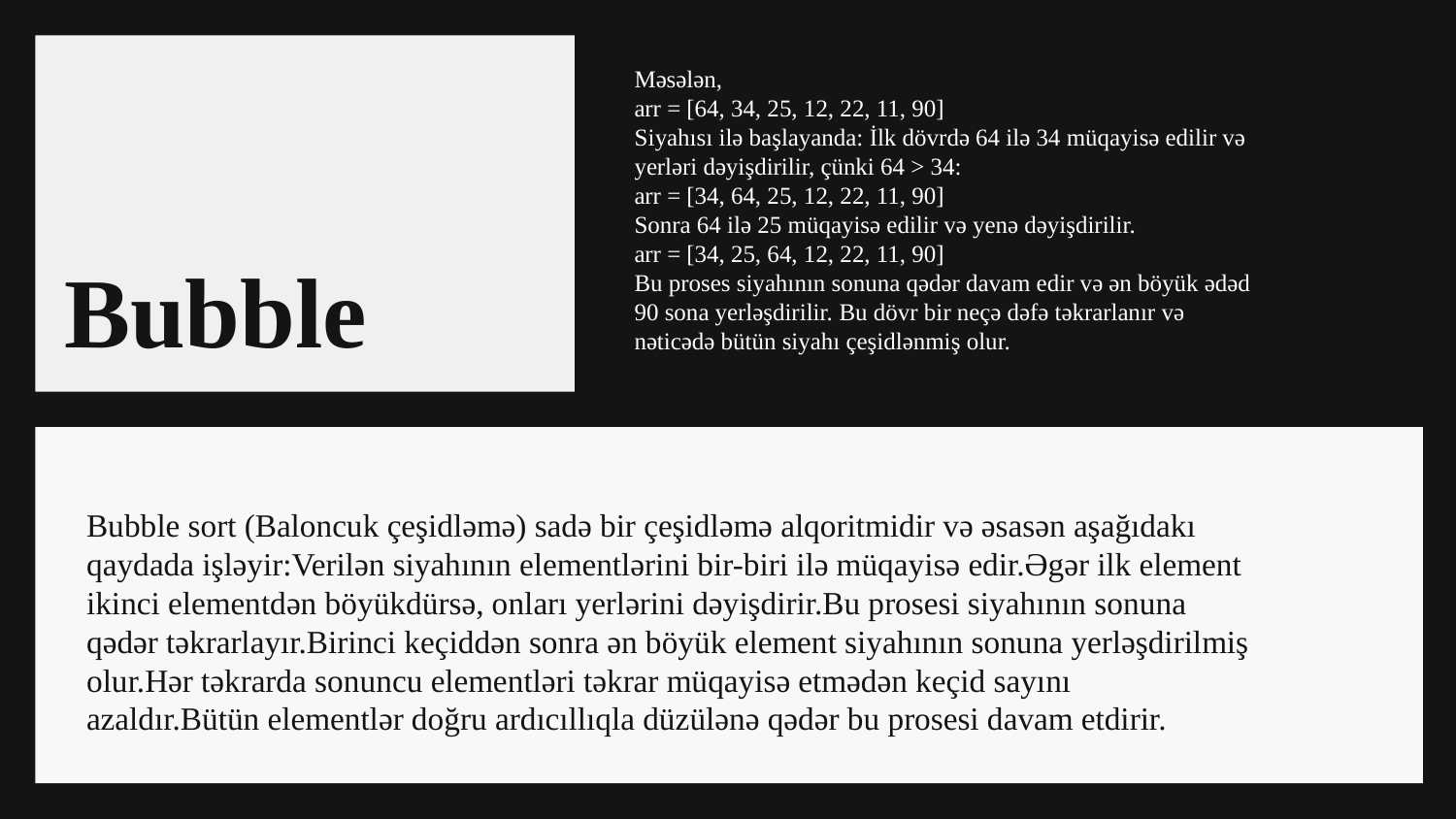

Məsələn,
arr = [64, 34, 25, 12, 22, 11, 90]
Siyahısı ilə başlayanda: İlk dövrdə 64 ilə 34 müqayisə edilir və yerləri dəyişdirilir, çünki 64 > 34:
arr = [34, 64, 25, 12, 22, 11, 90]
Sonra 64 ilə 25 müqayisə edilir və yenə dəyişdirilir.
arr = [34, 25, 64, 12, 22, 11, 90]
Bu proses siyahının sonuna qədər davam edir və ən böyük ədəd 90 sona yerləşdirilir. Bu dövr bir neçə dəfə təkrarlanır və nəticədə bütün siyahı çeşidlənmiş olur.
# Bubble
Bubble sort (Baloncuk çeşidləmə) sadə bir çeşidləmə alqoritmidir və əsasən aşağıdakı qaydada işləyir:Verilən siyahının elementlərini bir-biri ilə müqayisə edir.Əgər ilk element ikinci elementdən böyükdürsə, onları yerlərini dəyişdirir.Bu prosesi siyahının sonuna qədər təkrarlayır.Birinci keçiddən sonra ən böyük element siyahının sonuna yerləşdirilmiş olur.Hər təkrarda sonuncu elementləri təkrar müqayisə etmədən keçid sayını azaldır.Bütün elementlər doğru ardıcıllıqla düzülənə qədər bu prosesi davam etdirir.